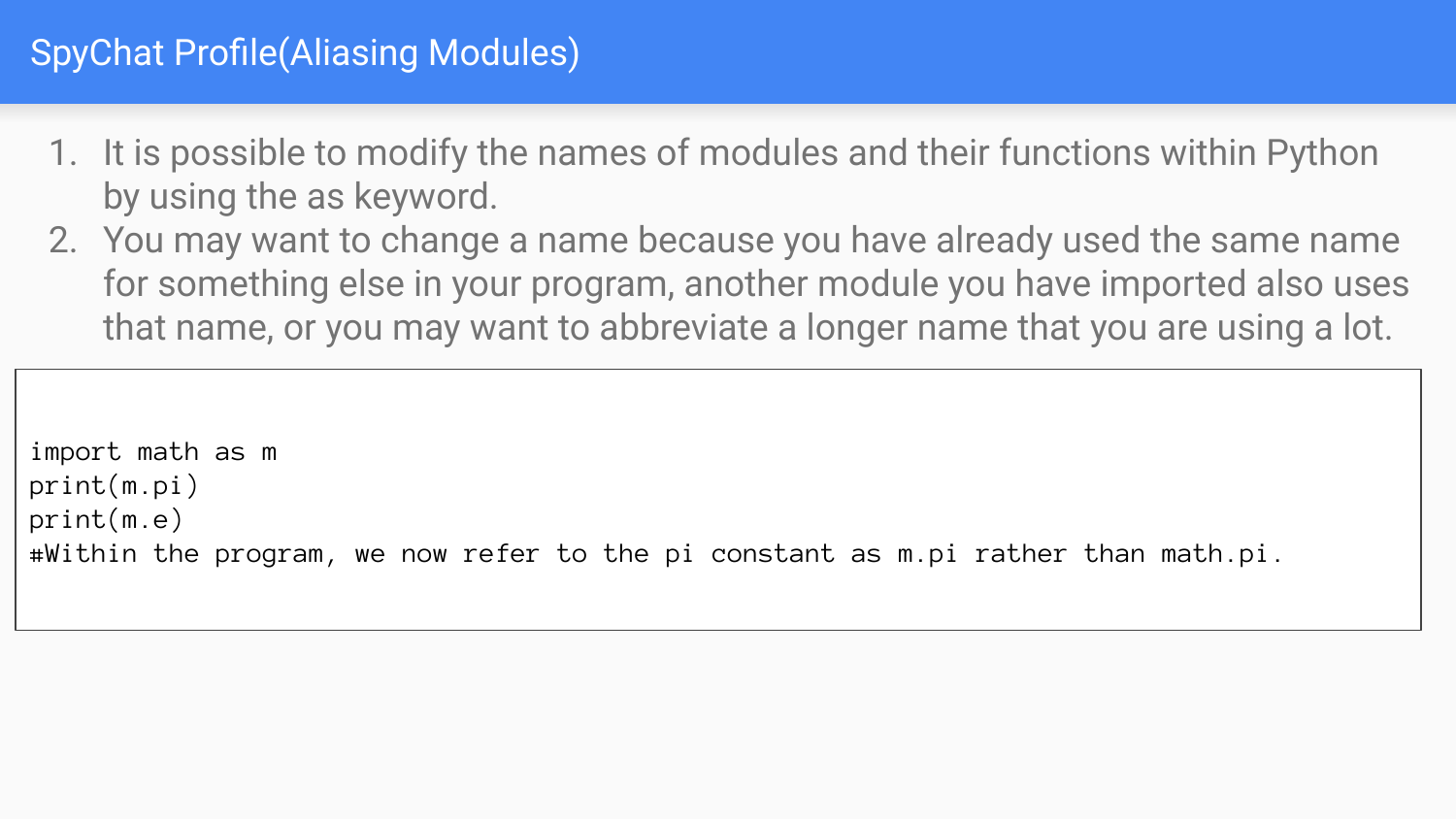

# SpyChat Profile(Aliasing Modules)
It is possible to modify the names of modules and their functions within Python by using the as keyword.
You may want to change a name because you have already used the same name for something else in your program, another module you have imported also uses that name, or you may want to abbreviate a longer name that you are using a lot.

import math as m
print(m.pi)
print(m.e)
#Within the program, we now refer to the pi constant as m.pi rather than math.pi.